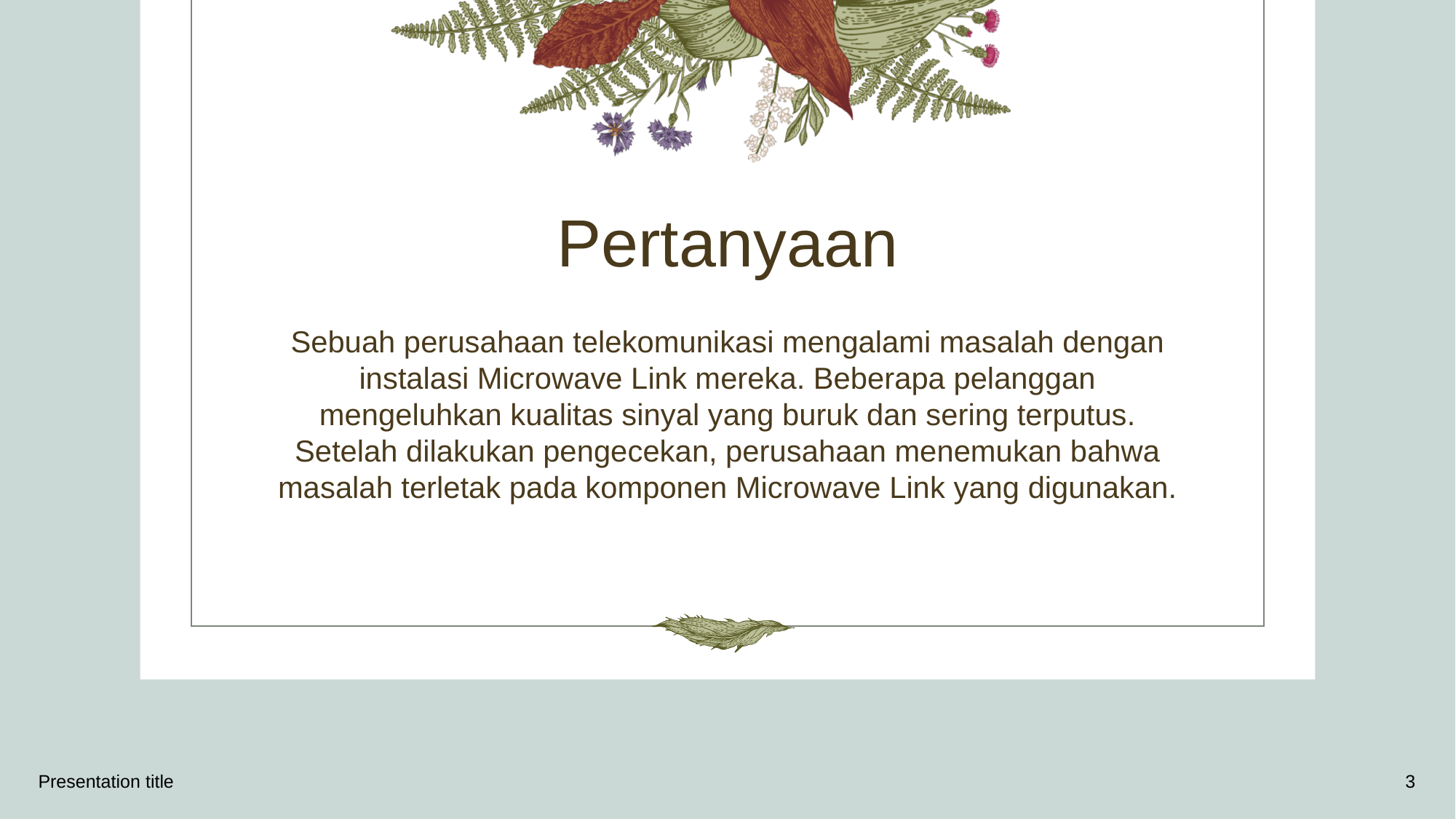

# Pertanyaan
Sebuah perusahaan telekomunikasi mengalami masalah dengan instalasi Microwave Link mereka. Beberapa pelanggan mengeluhkan kualitas sinyal yang buruk dan sering terputus. Setelah dilakukan pengecekan, perusahaan menemukan bahwa masalah terletak pada komponen Microwave Link yang digunakan.
Presentation title
3